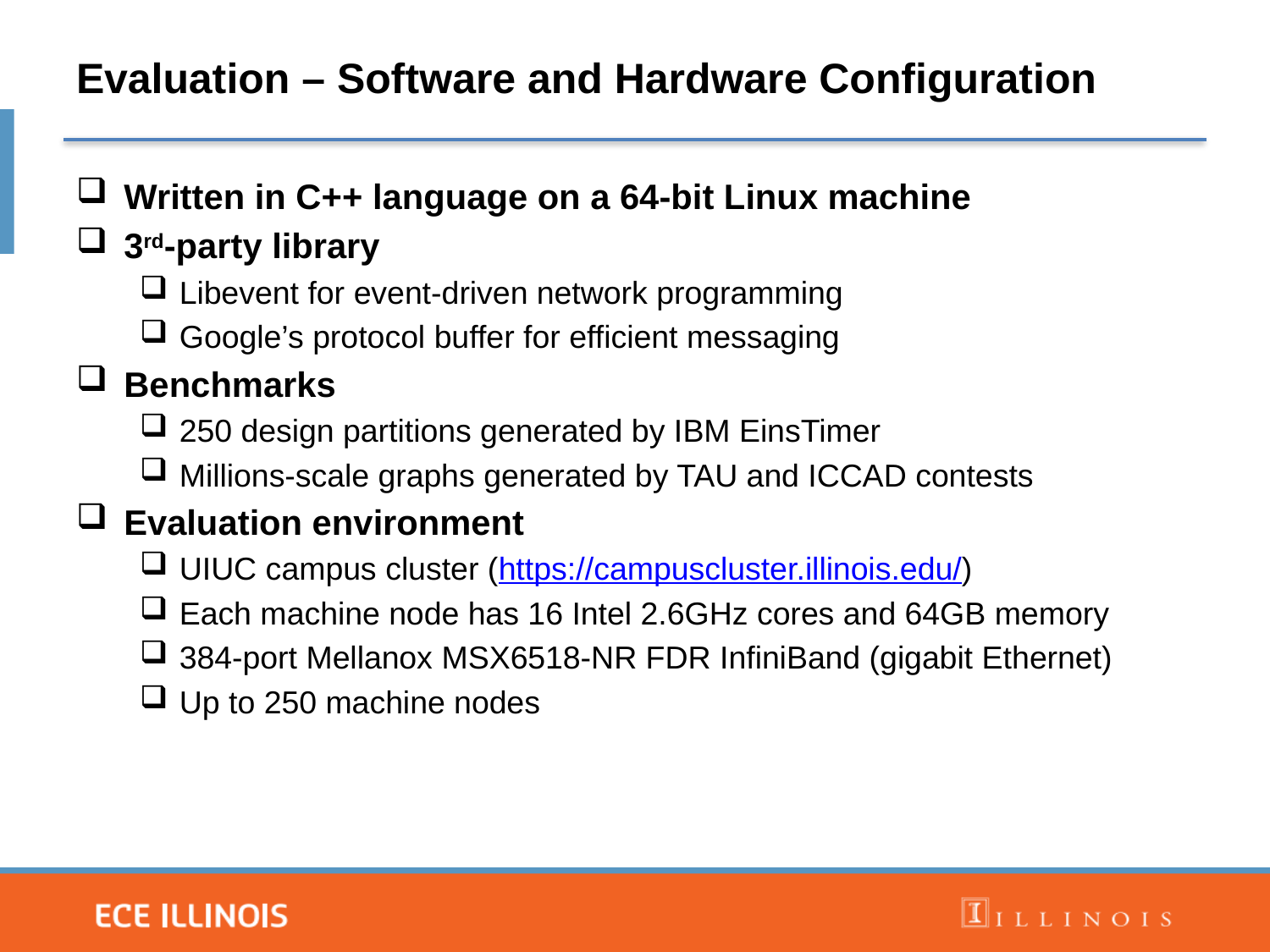

# Evaluation – Software and Hardware Configuration
Written in C++ language on a 64-bit Linux machine
3rd-party library
Libevent for event-driven network programming
Google’s protocol buffer for efficient messaging
Benchmarks
250 design partitions generated by IBM EinsTimer
Millions-scale graphs generated by TAU and ICCAD contests
Evaluation environment
UIUC campus cluster (https://campuscluster.illinois.edu/)
Each machine node has 16 Intel 2.6GHz cores and 64GB memory
384-port Mellanox MSX6518-NR FDR InfiniBand (gigabit Ethernet)
Up to 250 machine nodes